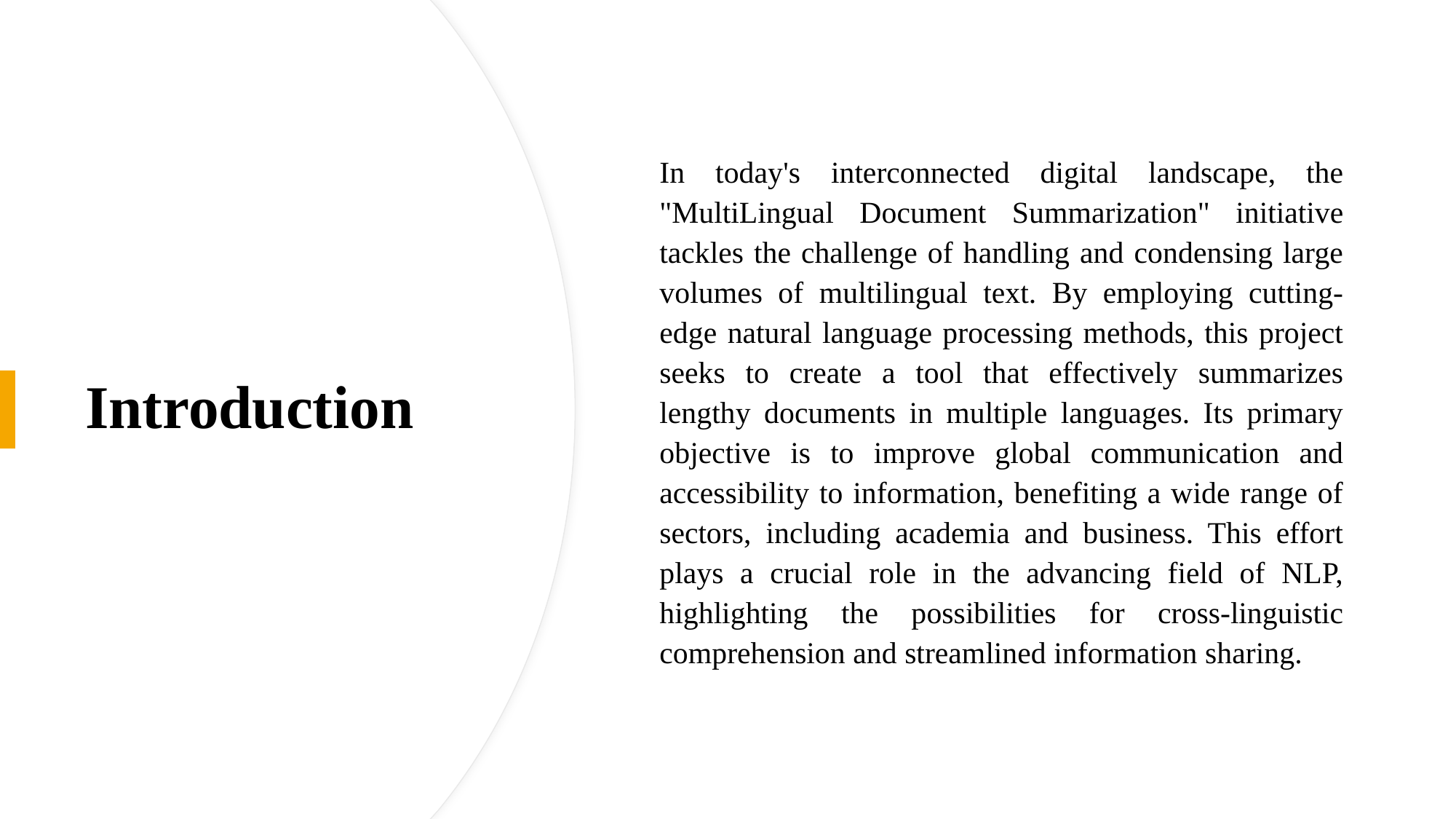

In today's interconnected digital landscape, the "MultiLingual Document Summarization" initiative tackles the challenge of handling and condensing large volumes of multilingual text. By employing cutting-edge natural language processing methods, this project seeks to create a tool that effectively summarizes lengthy documents in multiple languages. Its primary objective is to improve global communication and accessibility to information, benefiting a wide range of sectors, including academia and business. This effort plays a crucial role in the advancing field of NLP, highlighting the possibilities for cross-linguistic comprehension and streamlined information sharing.
# Introduction